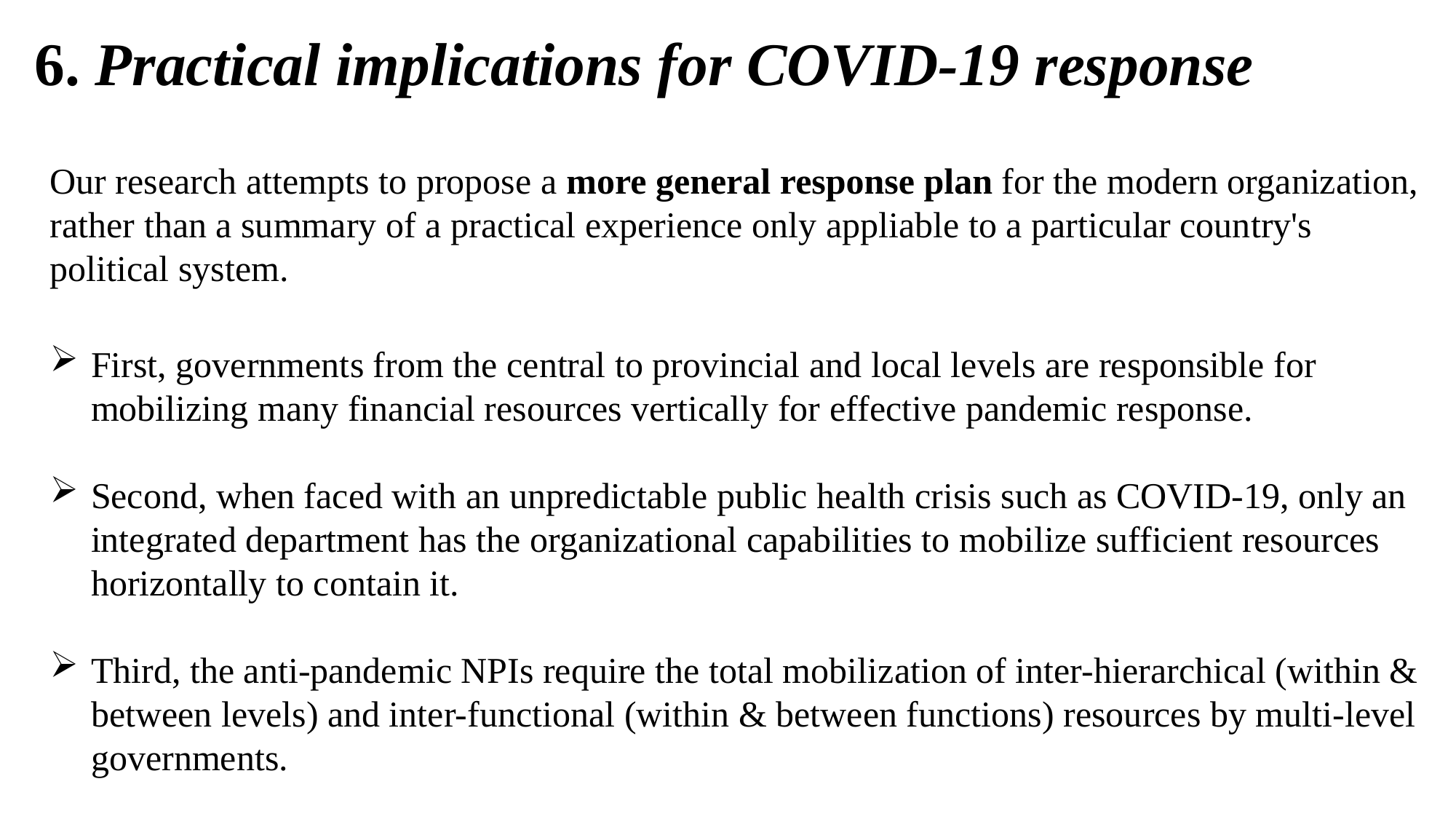

6. Practical implications for COVID-19 response
Our research attempts to propose a more general response plan for the modern organization, rather than a summary of a practical experience only appliable to a particular country's political system.
First, governments from the central to provincial and local levels are responsible for mobilizing many financial resources vertically for effective pandemic response.

Second, when faced with an unpredictable public health crisis such as COVID-19, only an integrated department has the organizational capabilities to mobilize sufficient resources horizontally to contain it.

Third, the anti-pandemic NPIs require the total mobilization of inter-hierarchical (within & between levels) and inter-functional (within & between functions) resources by multi-level governments.